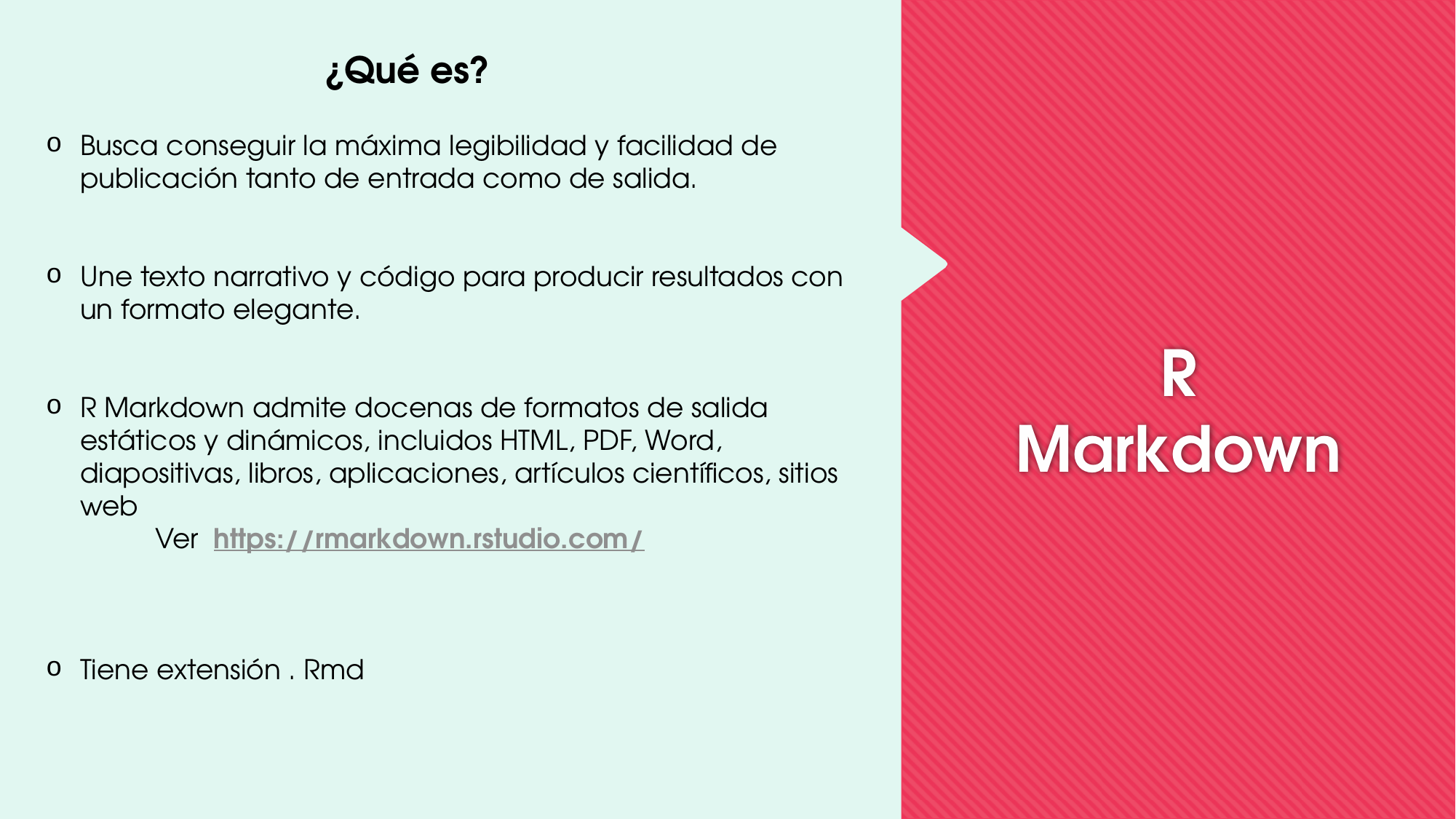

¿Qué es?
Busca conseguir la máxima legibilidad y facilidad de publicación tanto de entrada como de salida.

Une texto narrativo y código para producir resultados con un formato elegante.

R Markdown admite docenas de formatos de salida estáticos y dinámicos, incluidos HTML, PDF, Word, diapositivas, libros, aplicaciones, artículos científicos, sitios  web
	Ver  https://rmarkdown.rstudio.com/

Tiene extensión . Rmd
# R Markdown